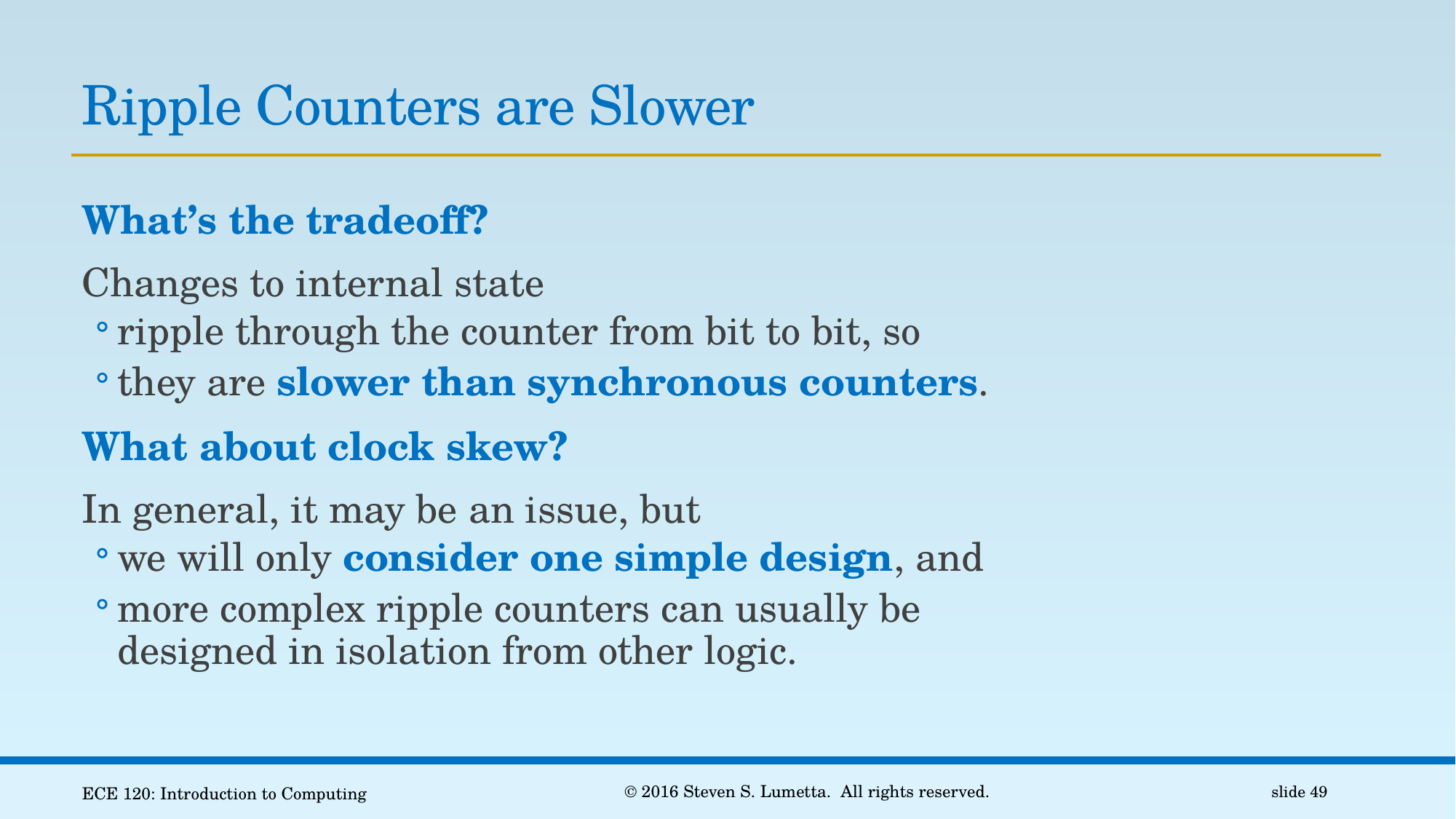

# Ripple Counters are Slower
What’s the tradeoff?
Changes to internal state
ripple through the counter from bit to bit, so
they are slower than synchronous counters.
What about clock skew?
In general, it may be an issue, but
we will only consider one simple design, and
more complex ripple counters can usually be designed in isolation from other logic.
ECE 120: Introduction to Computing
© 2016 Steven S. Lumetta.  All rights reserved.
slide 49